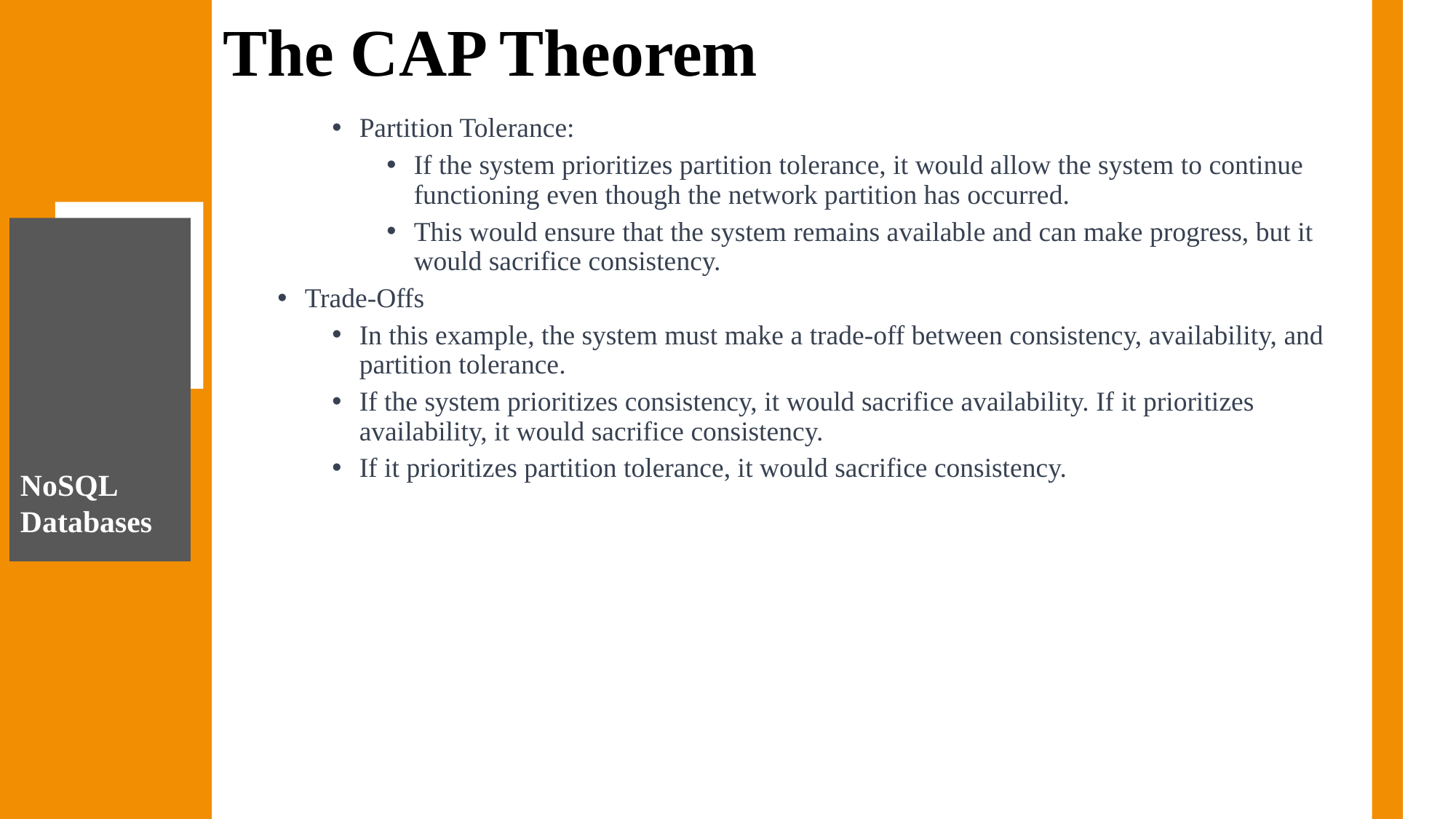

# The CAP Theorem

Partition Tolerance:
If the system prioritizes partition tolerance, it would allow the system to continue functioning even though the network partition has occurred.
This would ensure that the system remains available and can make progress, but it would sacrifice consistency.
Trade-Offs
In this example, the system must make a trade-off between consistency, availability, and partition tolerance.
If the system prioritizes consistency, it would sacrifice availability. If it prioritizes availability, it would sacrifice consistency.
If it prioritizes partition tolerance, it would sacrifice consistency.

NoSQL Databases